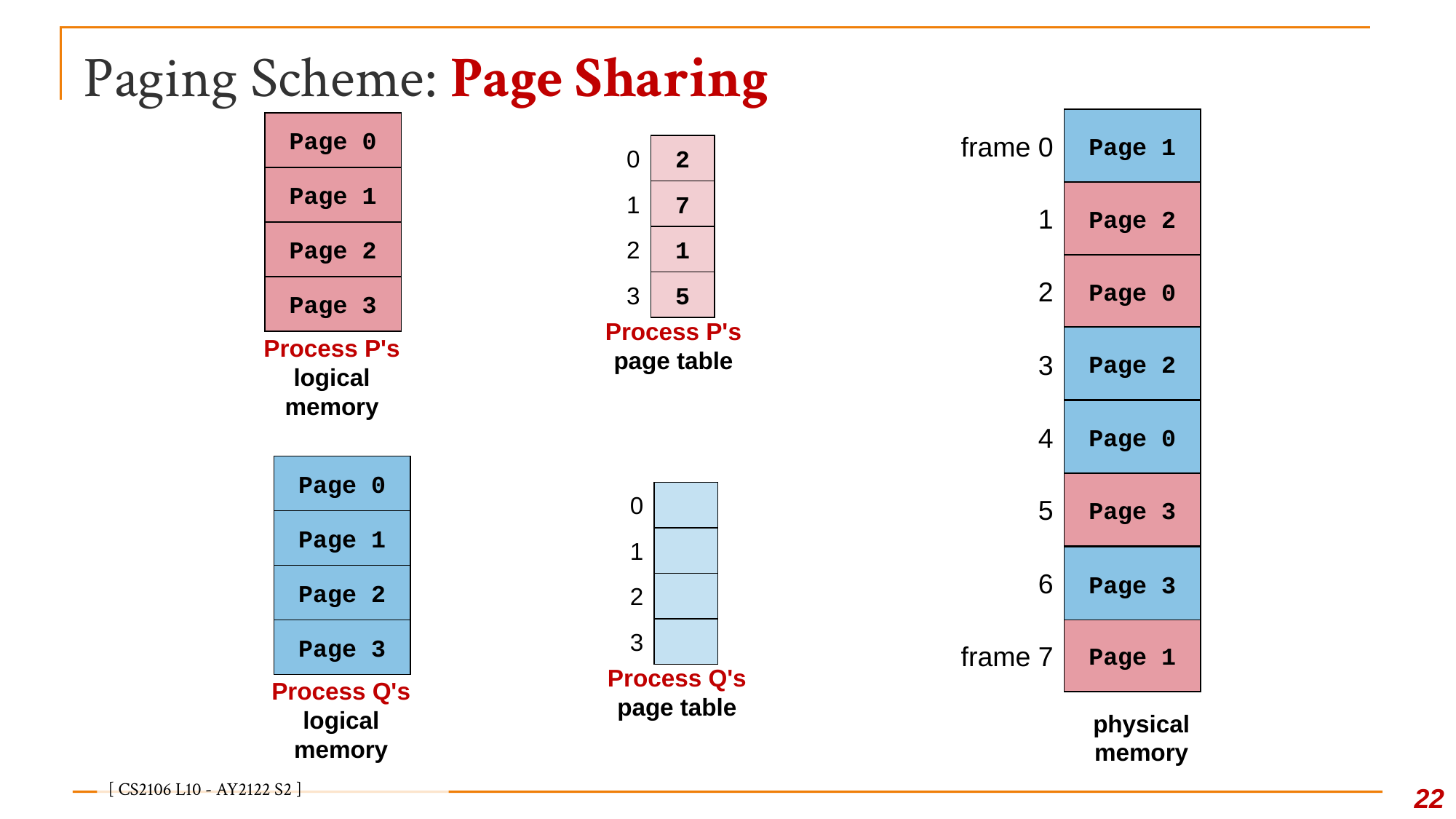

# Paging Scheme: Page Sharing
frame 0
1
2
3
4
5
6
frame 7

Page 1
Page 2
Page 0
Page 3
Page 0
Page 1
Page 2
Page 3
0
2
1
7
2
1
3
5
Process P's
page table
Page 2
Page 0

Process P's
logical memory

Page 0
Page 1
Page 2
Page 3
0

1

2

3

Process Q's
page table
Process Q's
logical memory
Page 3

Page 1
physical memory
22
[ CS2106 L10 - AY2122 S2 ]